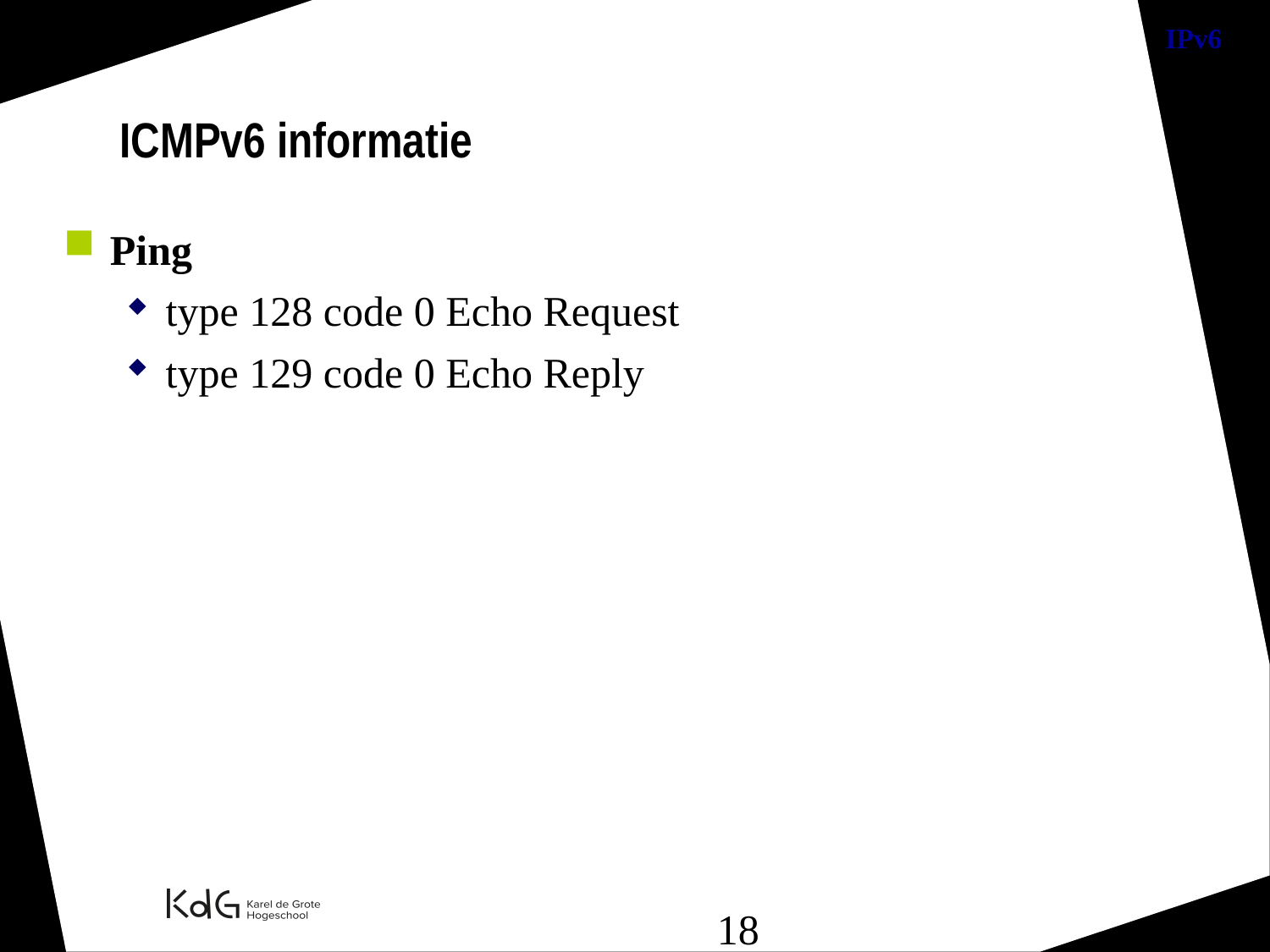

ICMPv6 informatie
Ping
type 128 code 0 Echo Request
type 129 code 0 Echo Reply